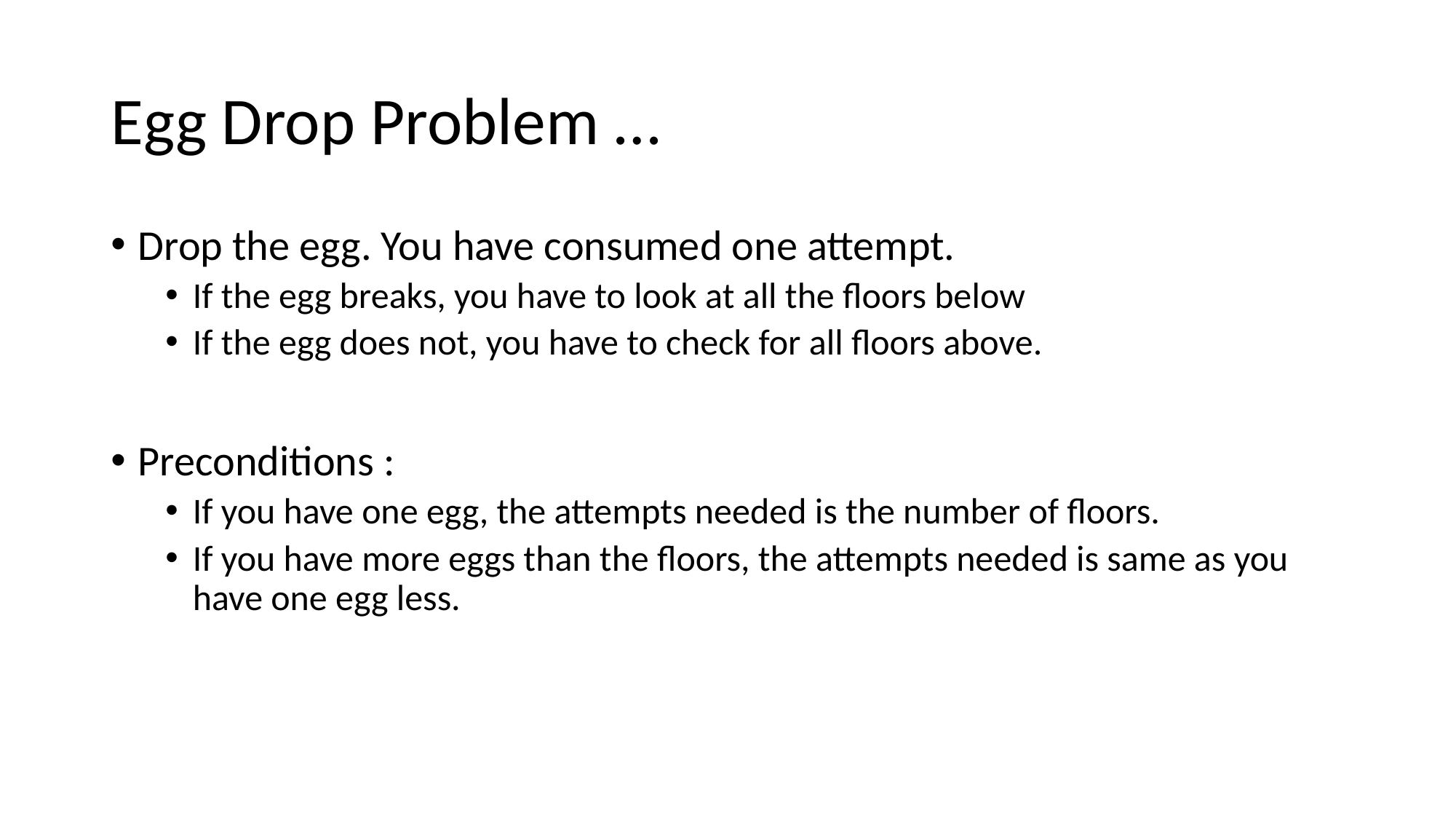

# Egg Drop Problem …
Drop the egg. You have consumed one attempt.
If the egg breaks, you have to look at all the floors below
If the egg does not, you have to check for all floors above.

Preconditions :
If you have one egg, the attempts needed is the number of floors.
If you have more eggs than the floors, the attempts needed is same as you have one egg less.